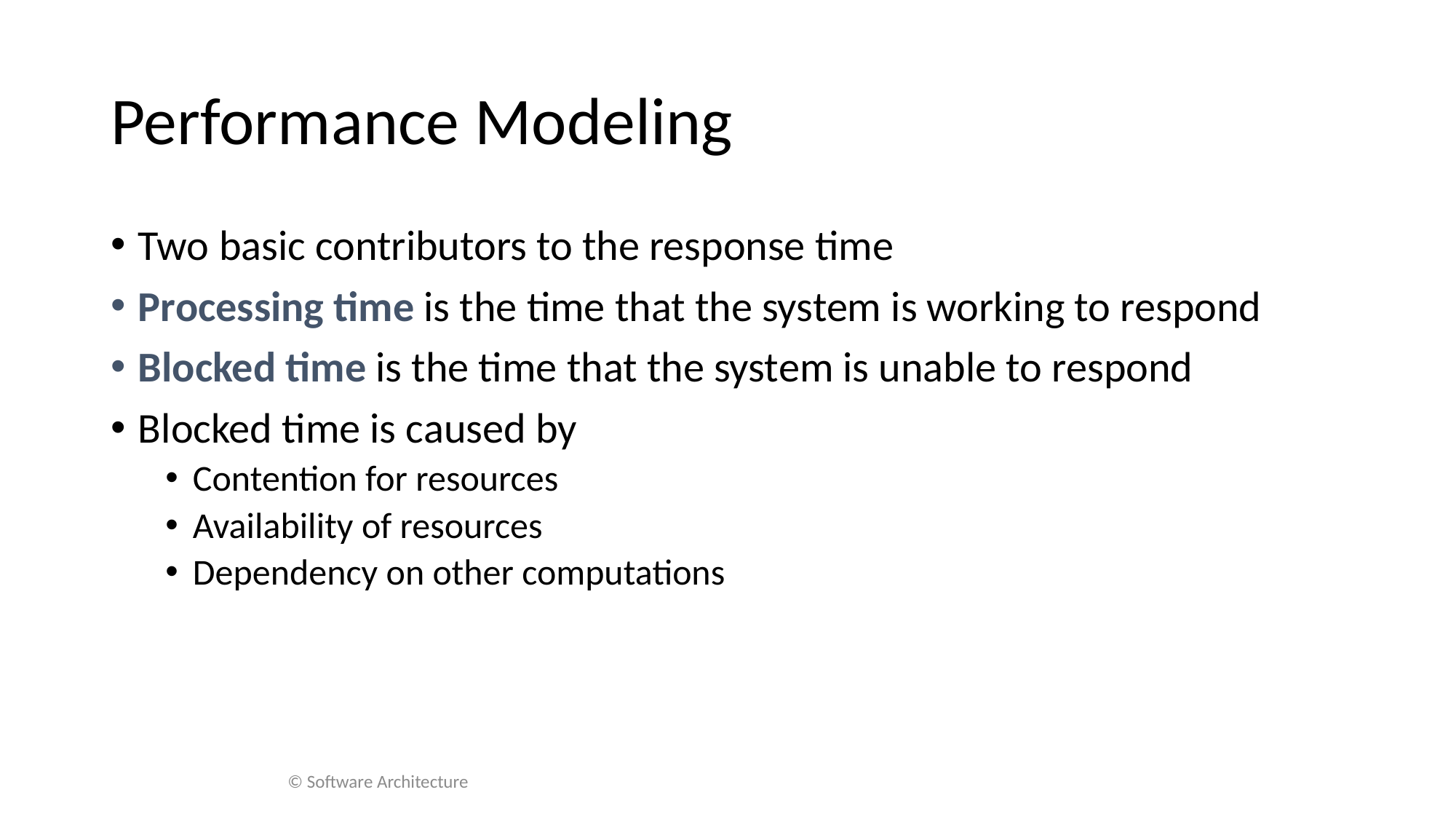

# Performance Modeling
Two basic contributors to the response time
Processing time is the time that the system is working to respond
Blocked time is the time that the system is unable to respond
Blocked time is caused by
Contention for resources
Availability of resources
Dependency on other computations
© Software Architecture